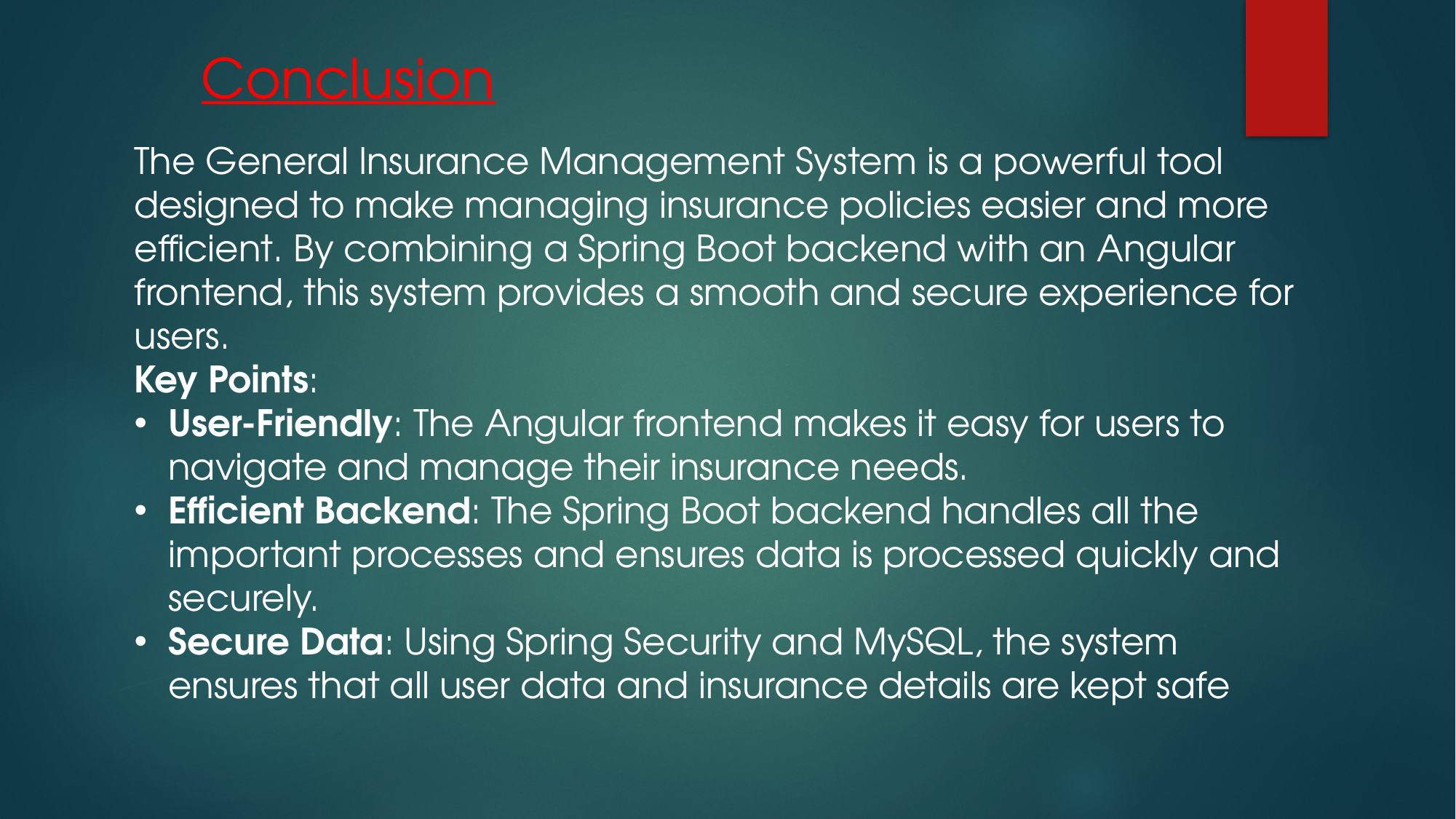

Conclusion
The General Insurance Management System is a powerful tool designed to make managing insurance policies easier and more efficient. By combining a Spring Boot backend with an Angular frontend, this system provides a smooth and secure experience for users.
Key Points:
User-Friendly: The Angular frontend makes it easy for users to navigate and manage their insurance needs.
Efficient Backend: The Spring Boot backend handles all the important processes and ensures data is processed quickly and securely.
Secure Data: Using Spring Security and MySQL, the system ensures that all user data and insurance details are kept safe